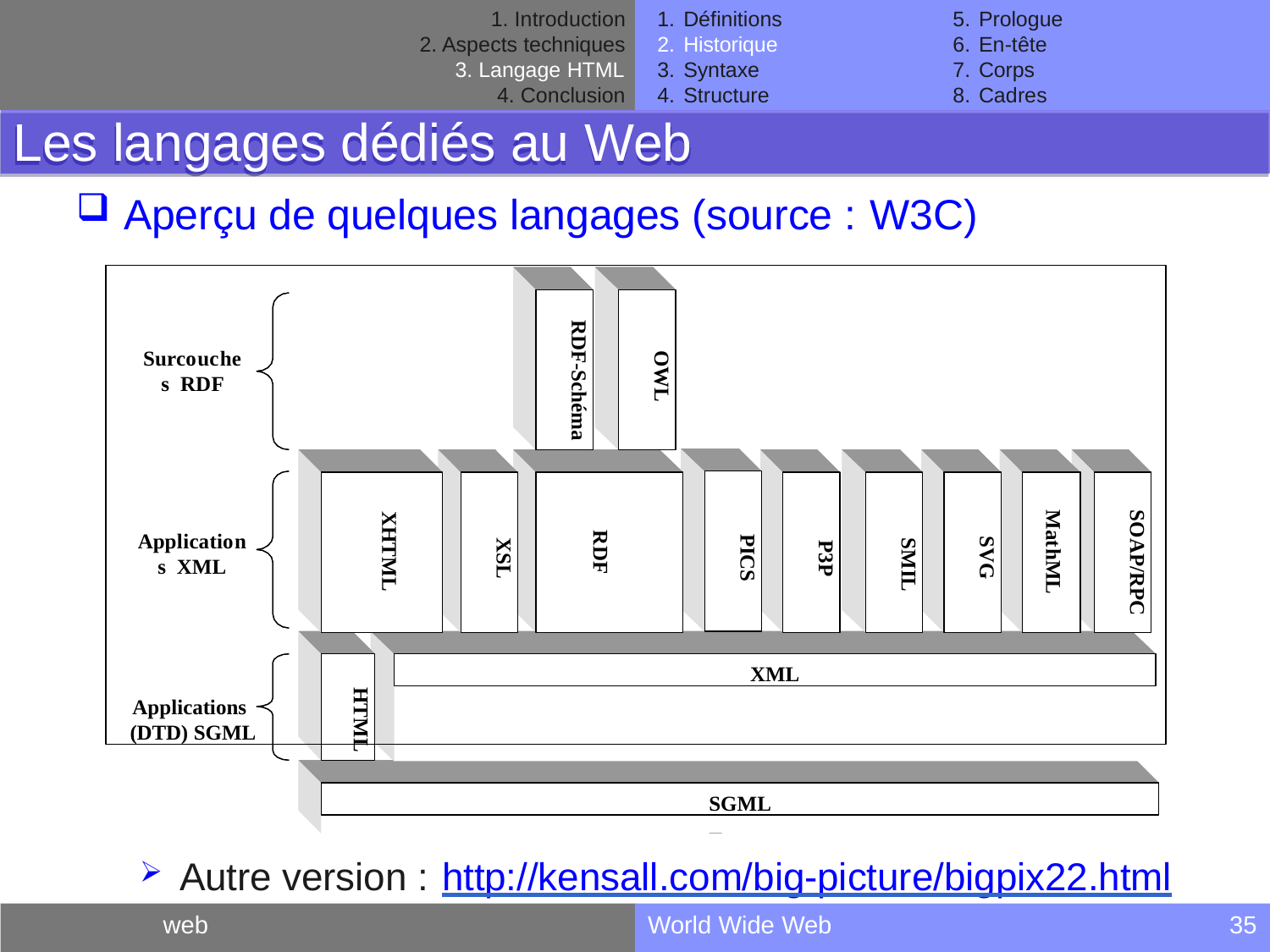

Introduction
Aspects techniques
Langage HTML
Conclusion
Définitions
Historique
Syntaxe
Structure
Prologue
En-tête
Corps
Cadres

Les langages dédiés au Web

Aperçu de quelques langages (source : W3C)

Surcouches  RDF

Applications  XML

Applications  (DTD) SGML

RDF-Schéma
OWL

R
D  F
-  S
c  h  é  m
a
R
D  F
-  S
c  h  é  m
a
O
W  L
O
W  L

PICS

XHTML

XSL

RDF

P3P

SMIL

SVG

SOAP/RPC
S
O
A  P
/  R
P  C
S
O
A  P
/  R
P  C
MathML
M
at
h  M
L
M
at
h  M
L
X
H  T  M
L
X
H  T  M
L
S
M
I  L
S
M
I  L
P
I  C
S
P
I  C
S
S
V  G
S
V  G
R
D  F
R
D  F
X
S  L
X
S  L
P
3P
P
3P

XML

HTML
XML
XML
H
T  M  L
H
T  M  L

SGML
SGML
SGML
Autre version : http://kensall.com/big-picture/bigpix22.html

web
World Wide Web
35